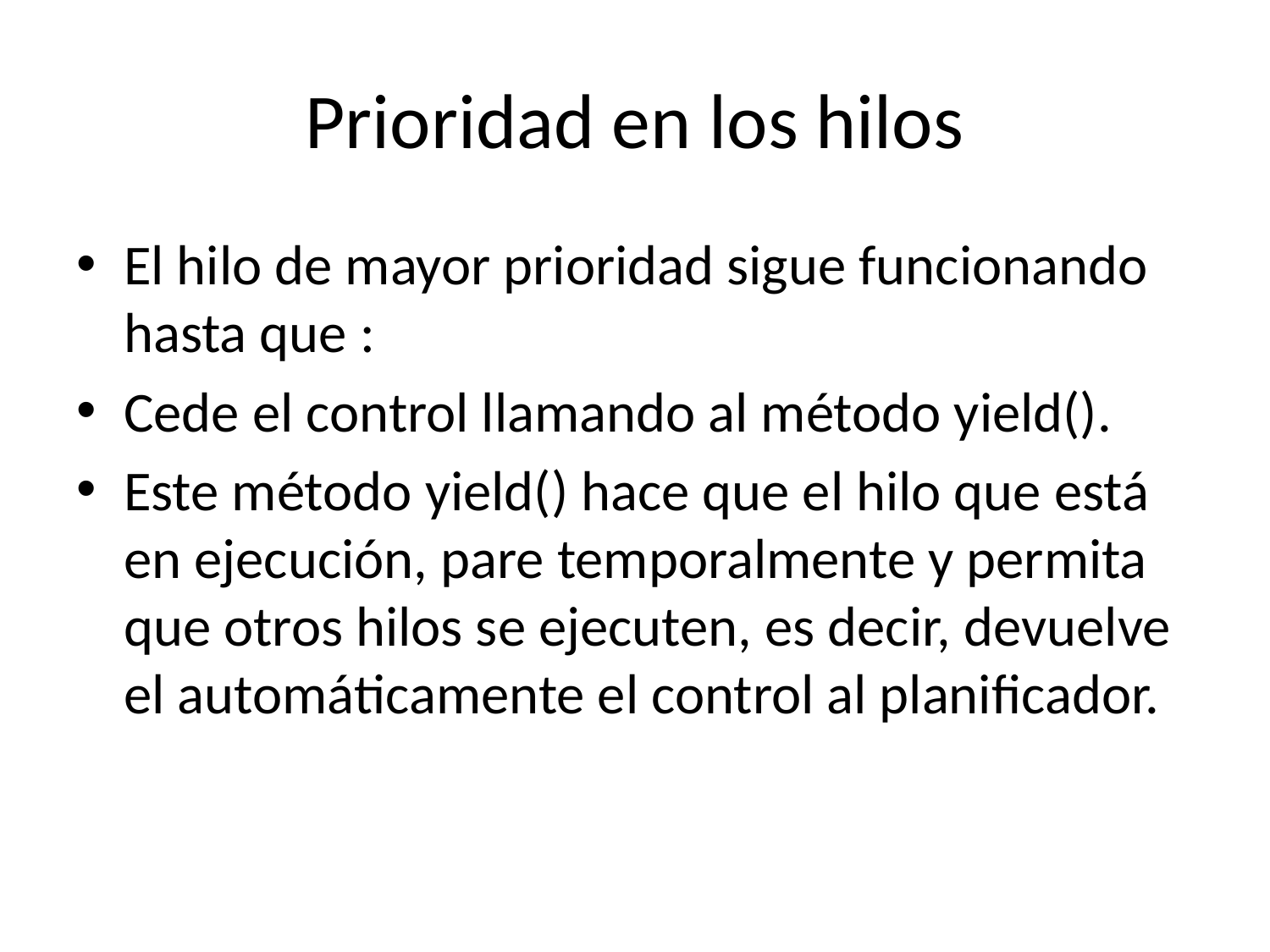

# Prioridad en los hilos
El hilo de mayor prioridad sigue funcionando hasta que :
Cede el control llamando al método yield().
Este método yield() hace que el hilo que está en ejecución, pare temporalmente y permita que otros hilos se ejecuten, es decir, devuelve el automáticamente el control al planificador.